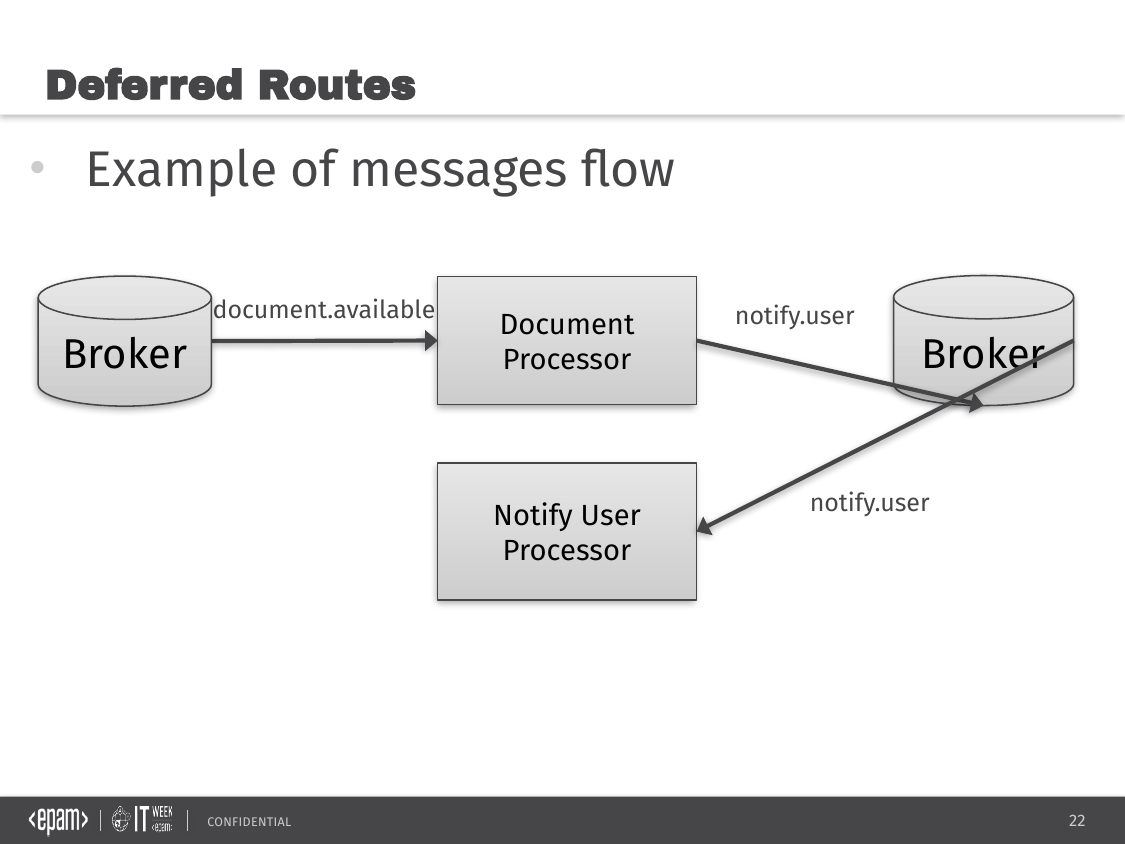

Deferred Routes
Example of messages flow
Broker
Broker
Document Processor
document.available
notify.user
Notify User Processor
notify.user